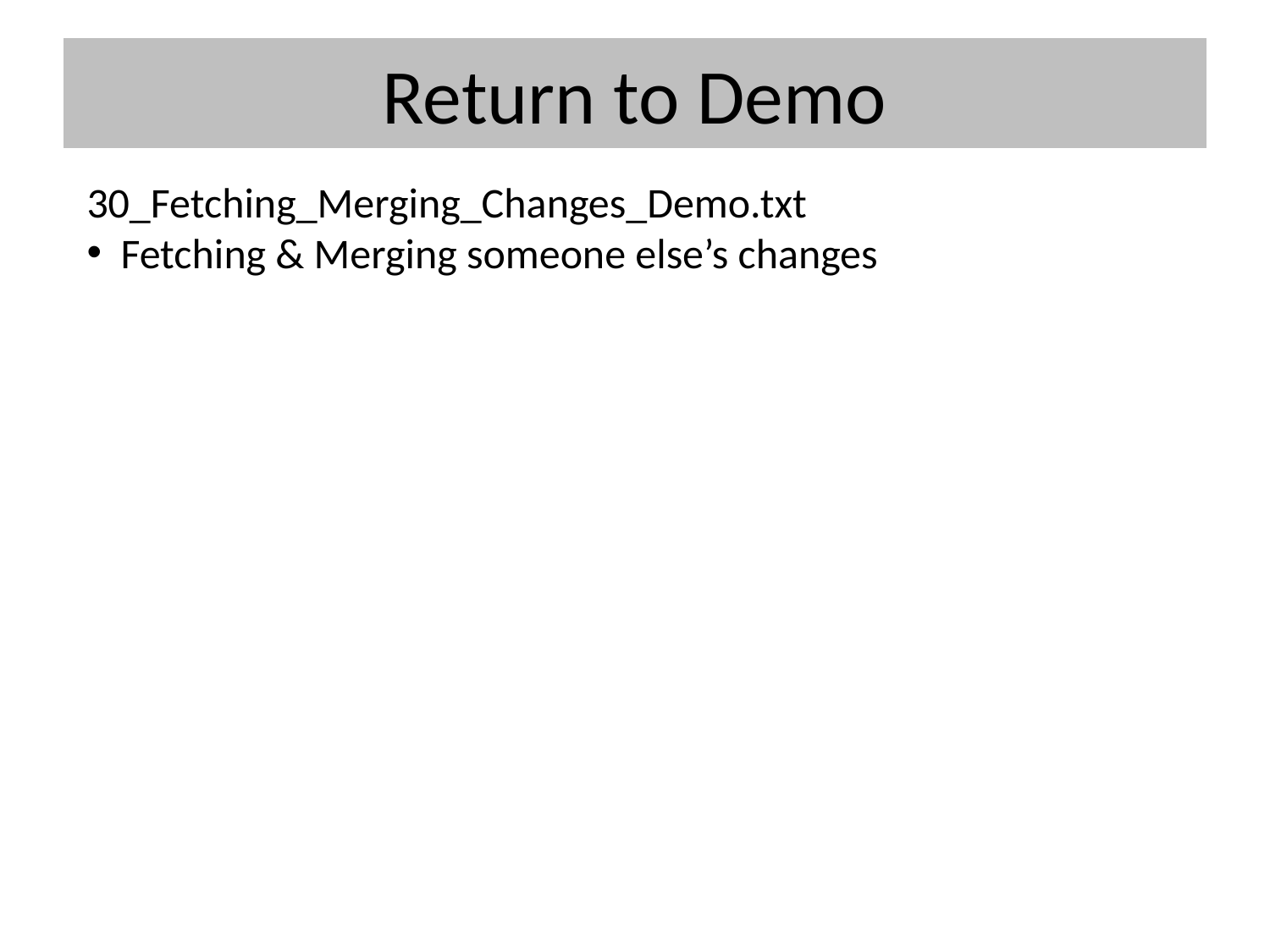

# Return to Demo
30_Fetching_Merging_Changes_Demo.txt
  Fetching & Merging someone else’s changes